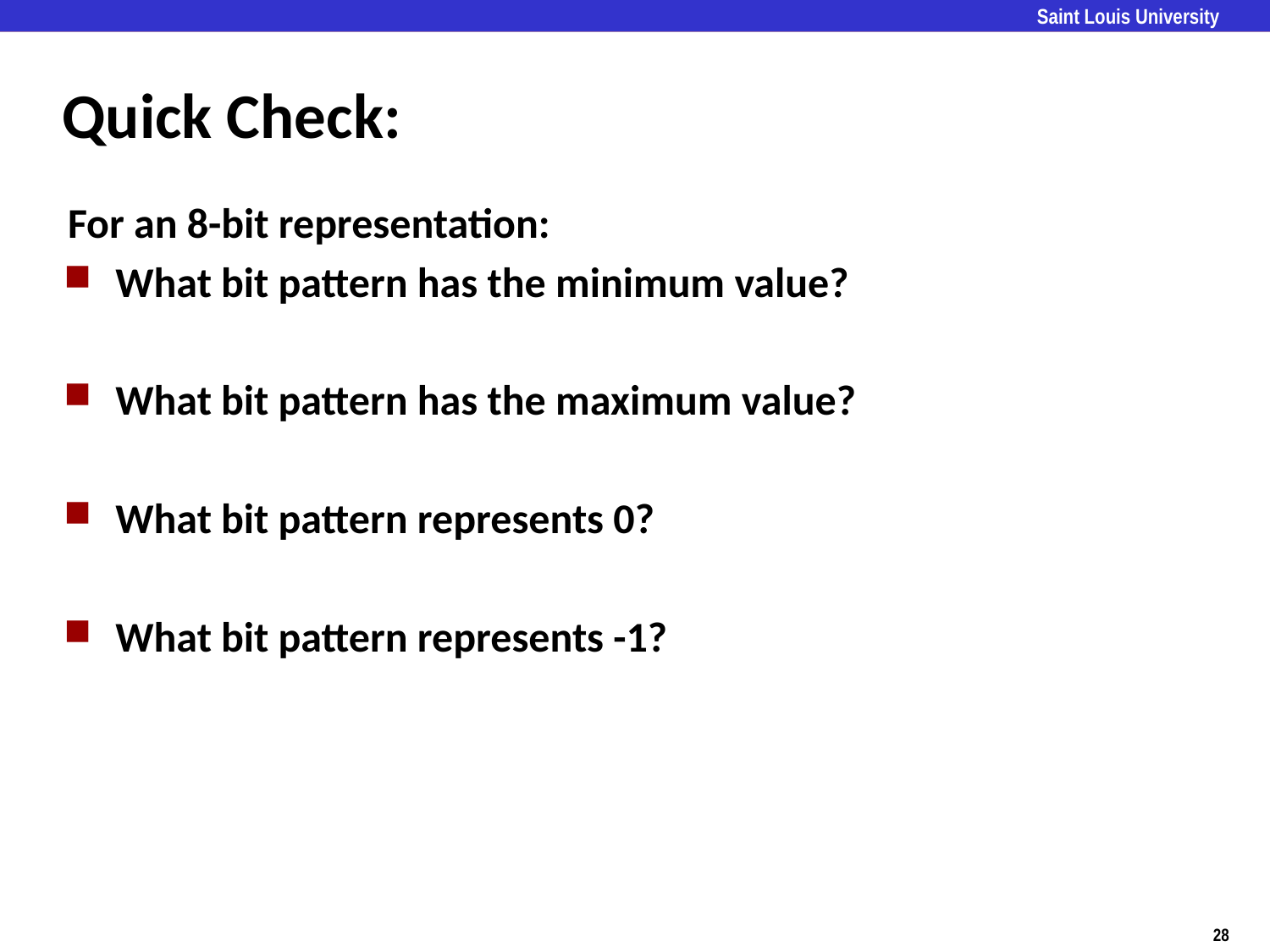

# Quick Check:
For an 8-bit representation:
What bit pattern has the minimum value?

What bit pattern has the maximum value?

What bit pattern represents 0?

What bit pattern represents -1?